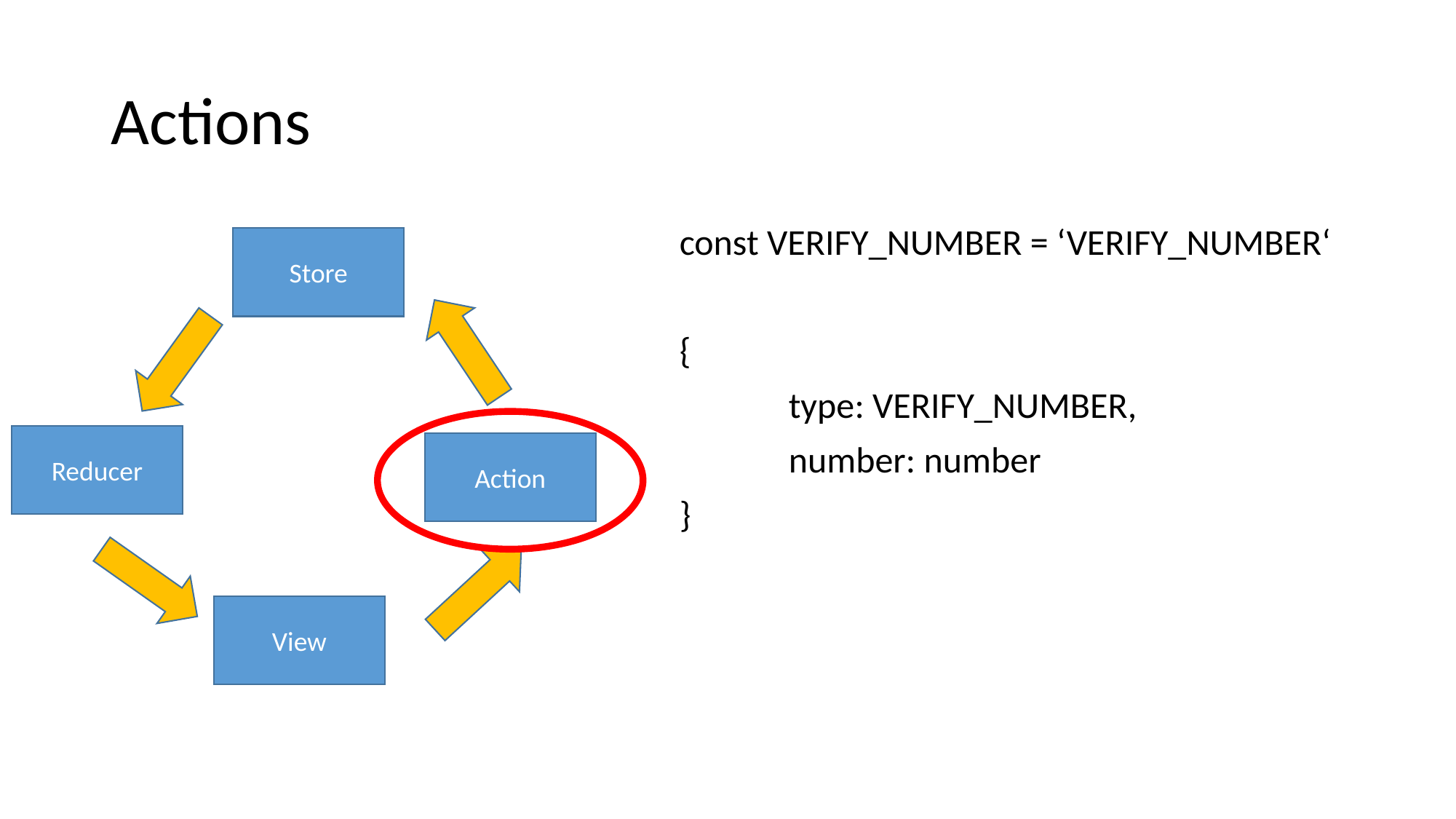

# Actions
const VERIFY_NUMBER = ‘VERIFY_NUMBER‘

{
	type: VERIFY_NUMBER,
	number: number
}
Store

Reducer
Action

View